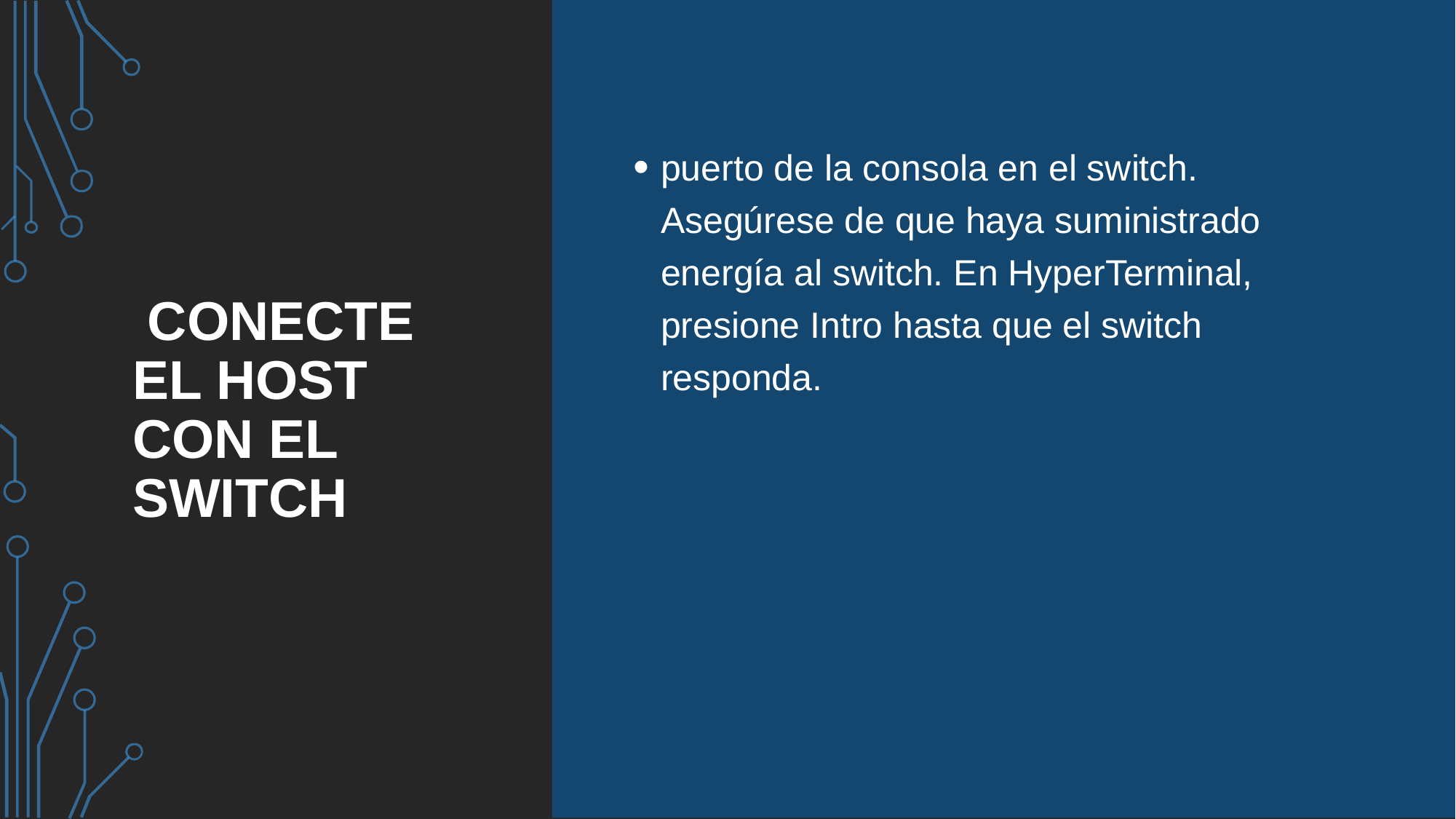

# conecte el host con el switch
puerto de la consola en el switch. Asegúrese de que haya suministrado energía al switch. En HyperTerminal, presione Intro hasta que el switch responda.